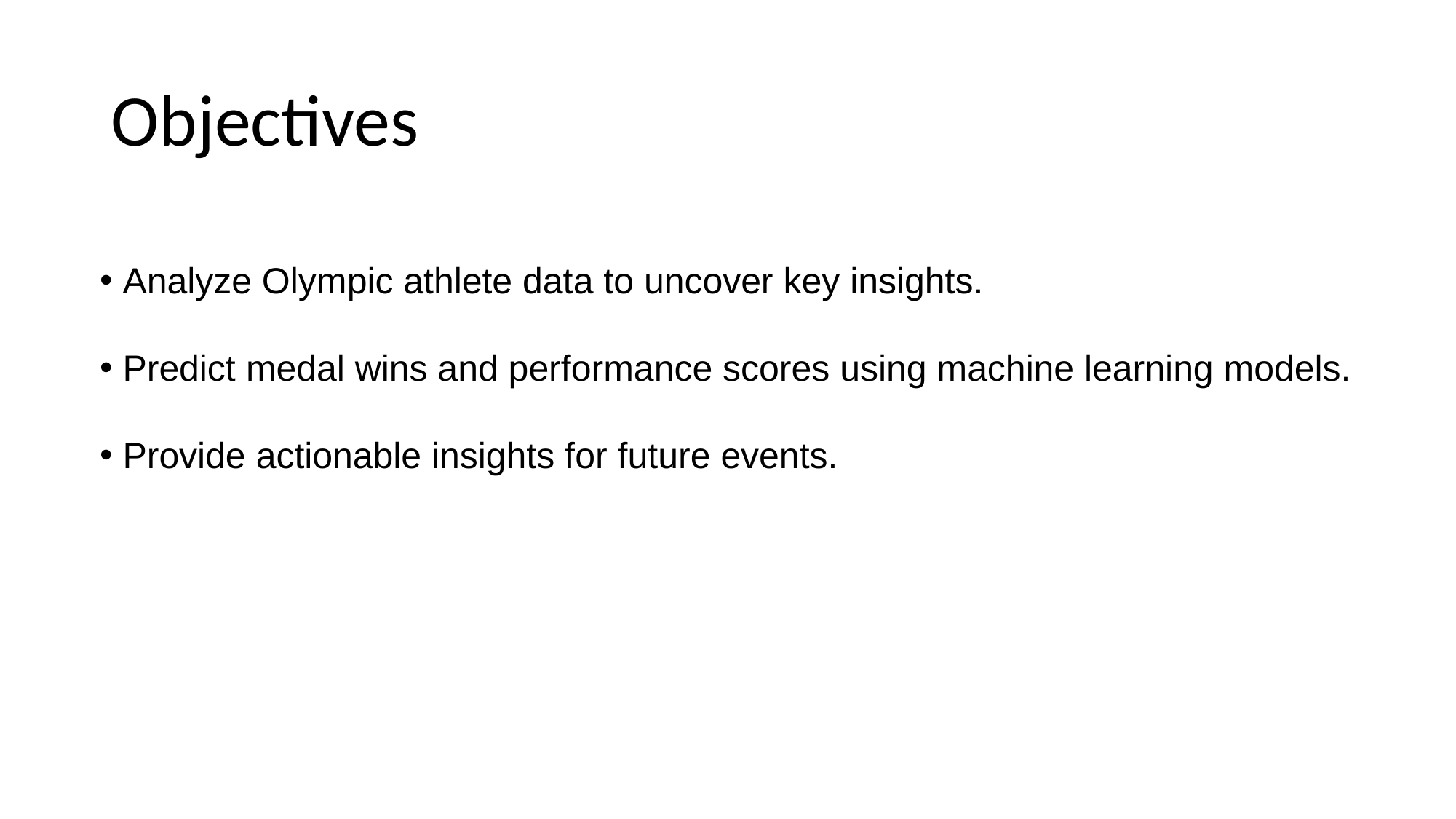

# Objectives

 Analyze Olympic athlete data to uncover key insights.

 Predict medal wins and performance scores using machine learning models.

 Provide actionable insights for future events.